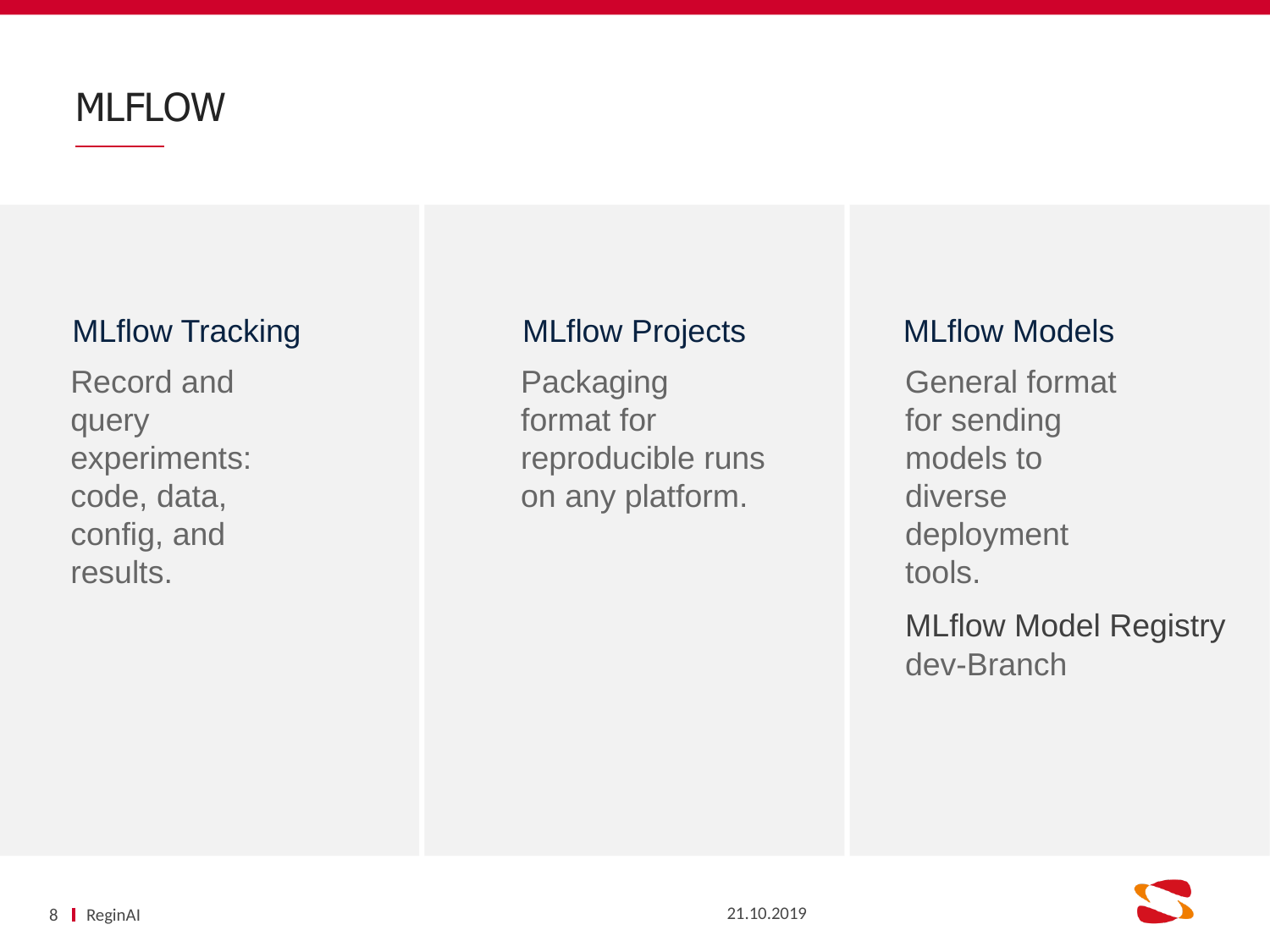

# MLflow
MLflow Tracking
MLflow Projects
MLflow Models
Record and query experiments: code, data, config, and results.
Packaging format for reproducible runs on any platform.

General format for sending models to diverse deployment tools.
MLflow Model Registry

dev-Branch
21.10.2019
8
ReginAI